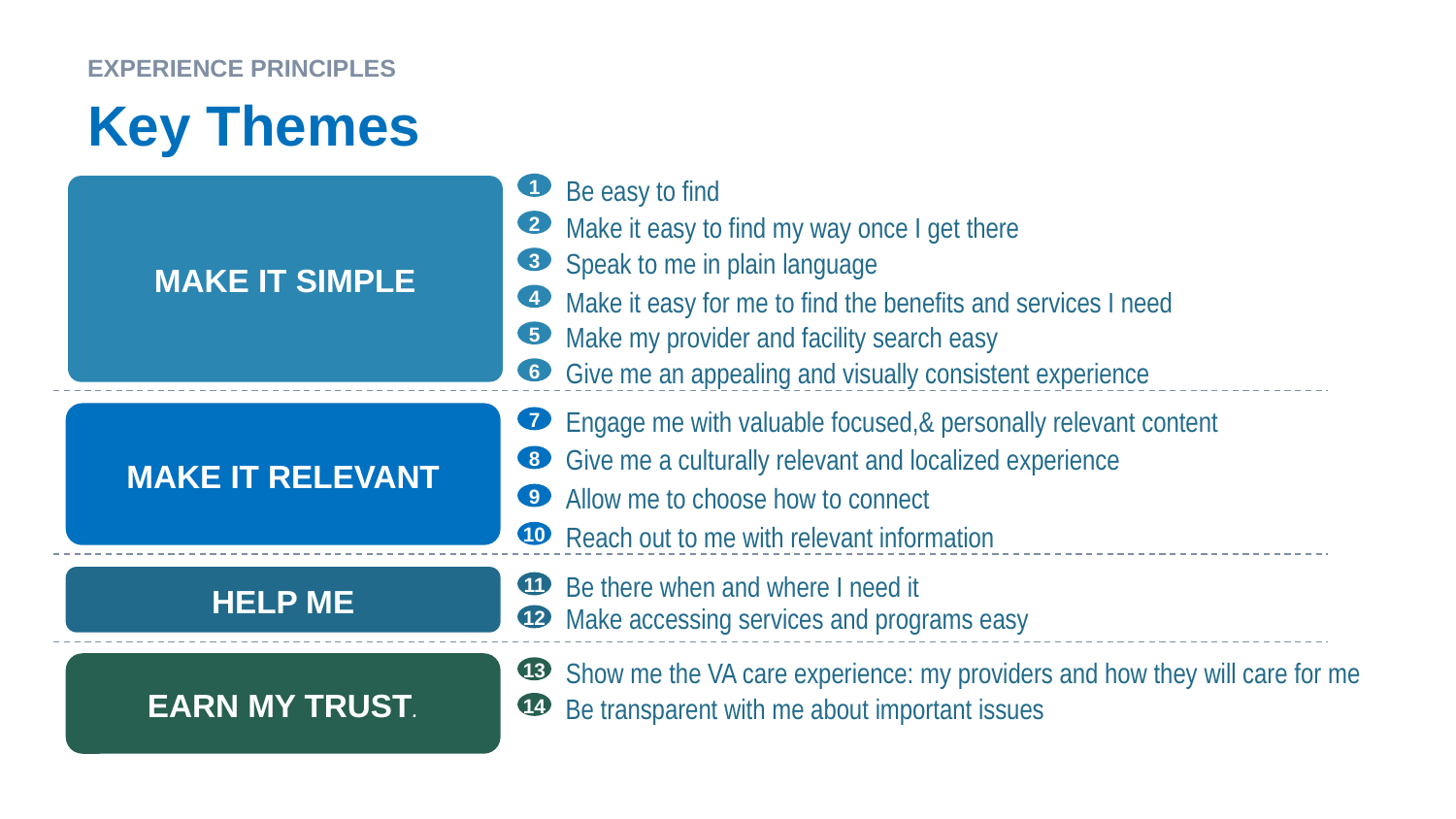

EXPERIENCE PRINCIPLES
# Key Themes
1
Be easy to find
Make it Simple
Make it easy to find my way once I get there
2
Speak to me in plain language
3
Make it easy for me to find the benefits and services I need
4
Make my provider and facility search easy
5
Give me an appealing and visually consistent experience
6
Make it Relevant
Engage me with valuable focused,& personally relevant content
7
Give me a culturally relevant and localized experience
8
Allow me to choose how to connect
9
Reach out to me with relevant information
10
Help Me
Be there when and where I need it
11
Make accessing services and programs easy
12
Earn My Trust.
Show me the VA care experience: my providers and how they will care for me
13
Be transparent with me about important issues
14